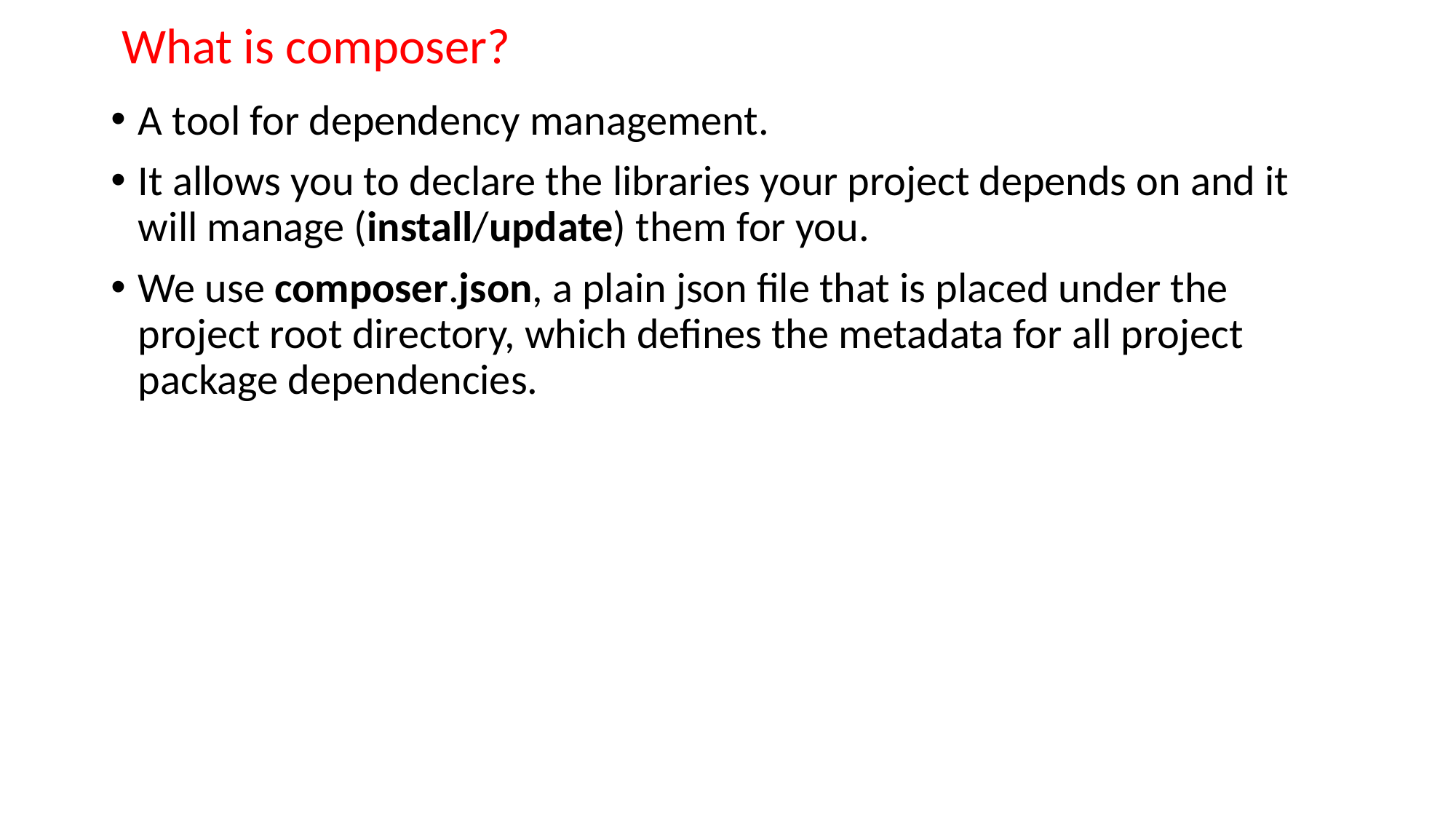

# What is composer?
A tool for dependency management.
It allows you to declare the libraries your project depends on and it will manage (install/update) them for you.
We use composer.json, a plain json file that is placed under the project root directory, which defines the metadata for all project package dependencies.